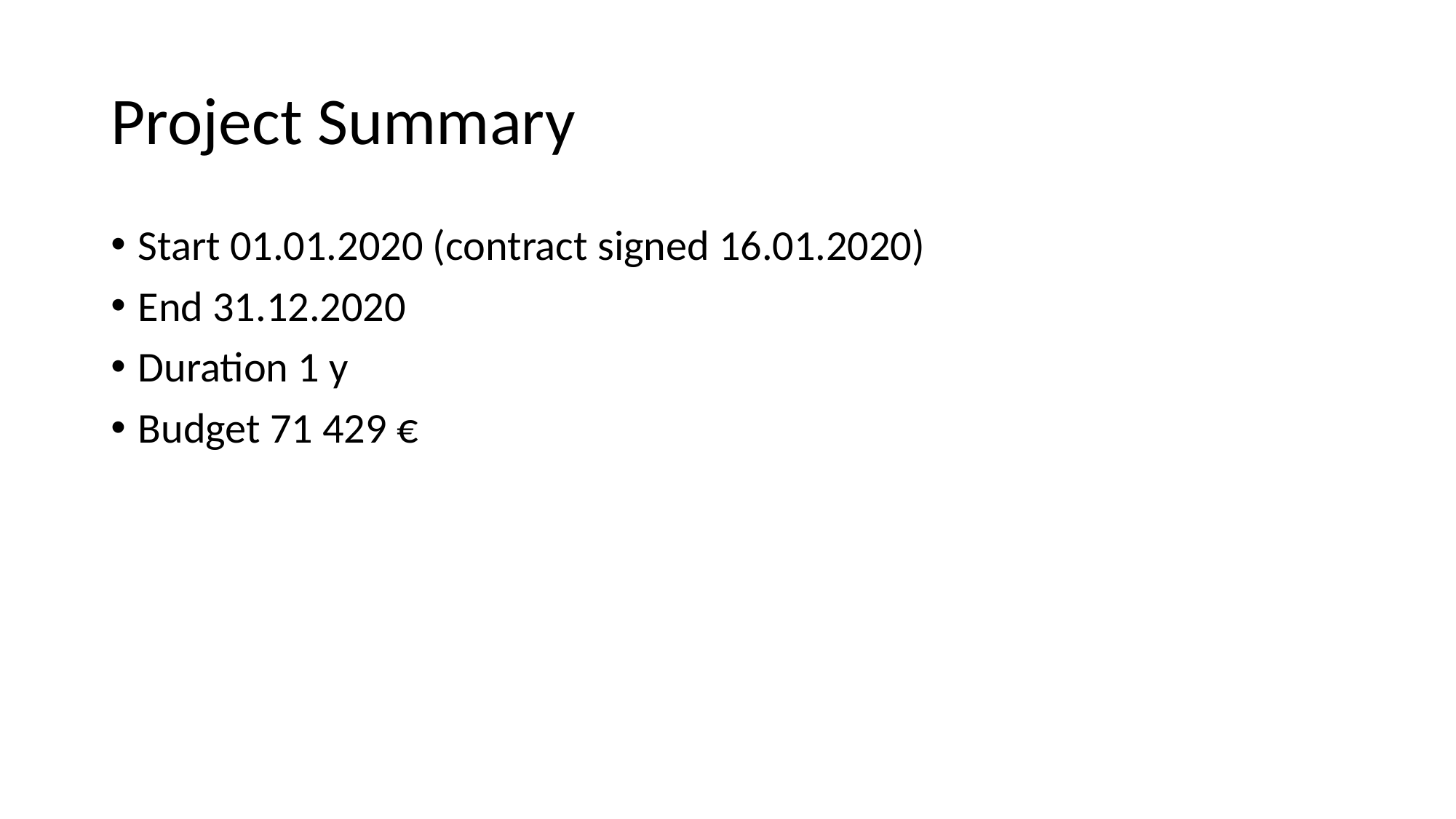

# Project Summary
Start 01.01.2020 (contract signed 16.01.2020)
End 31.12.2020
Duration 1 y
Budget 71 429 €